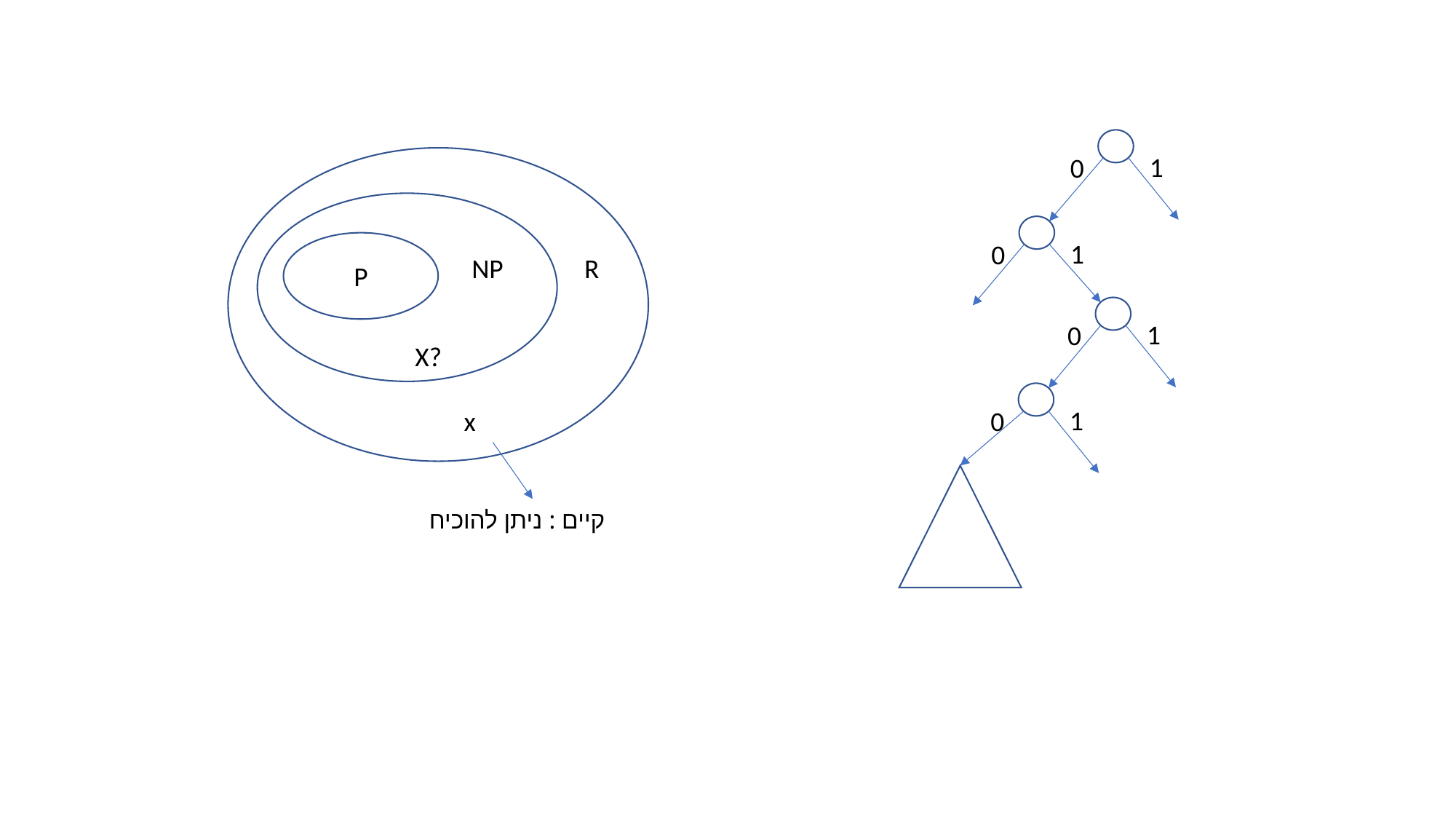

0
1

0
1

0
1

0
1

P
NP
R
X?
x
קיים : ניתן להוכיח